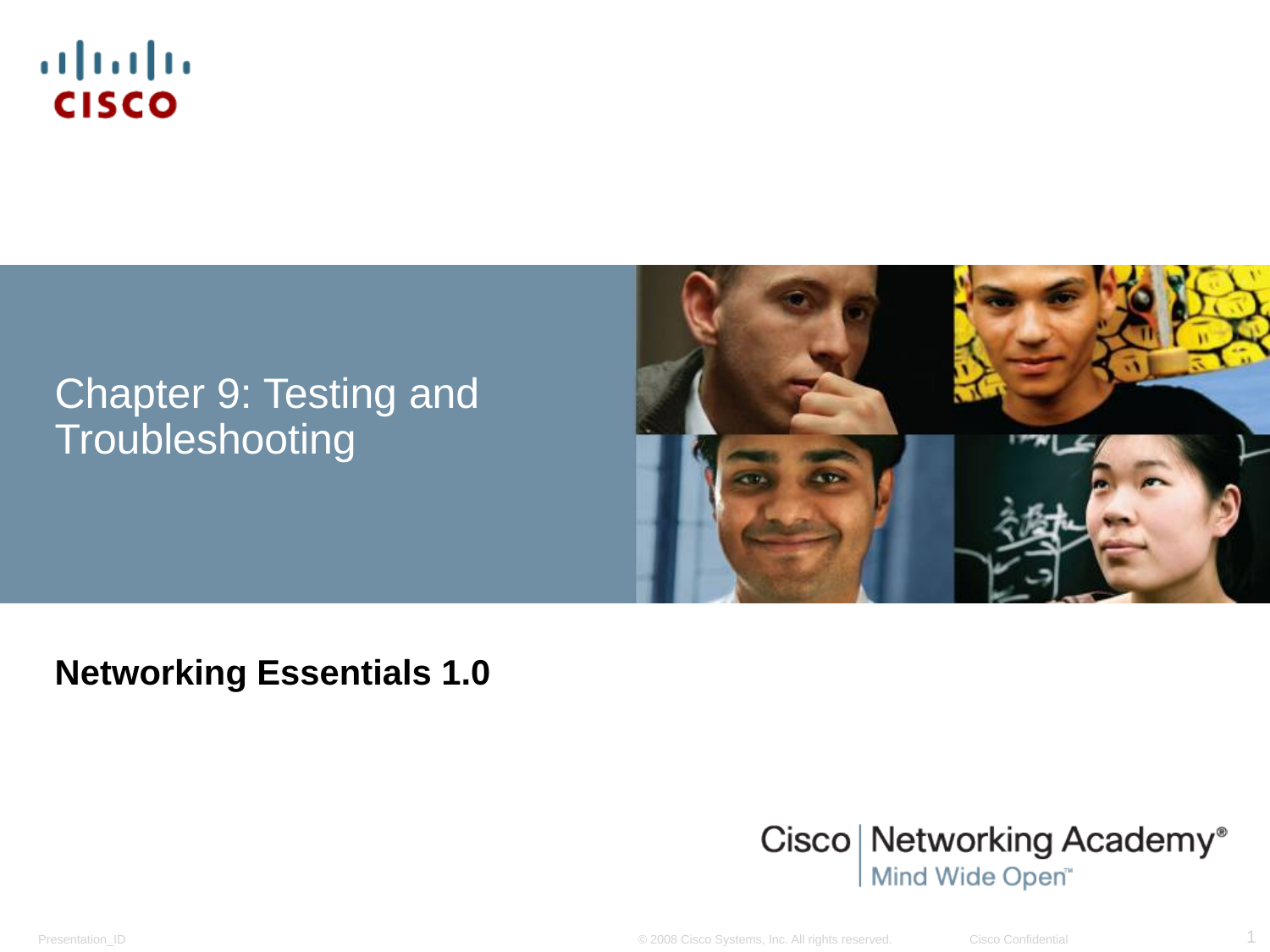

# Chapter 9: Testing and Troubleshooting
Networking Essentials 1.0